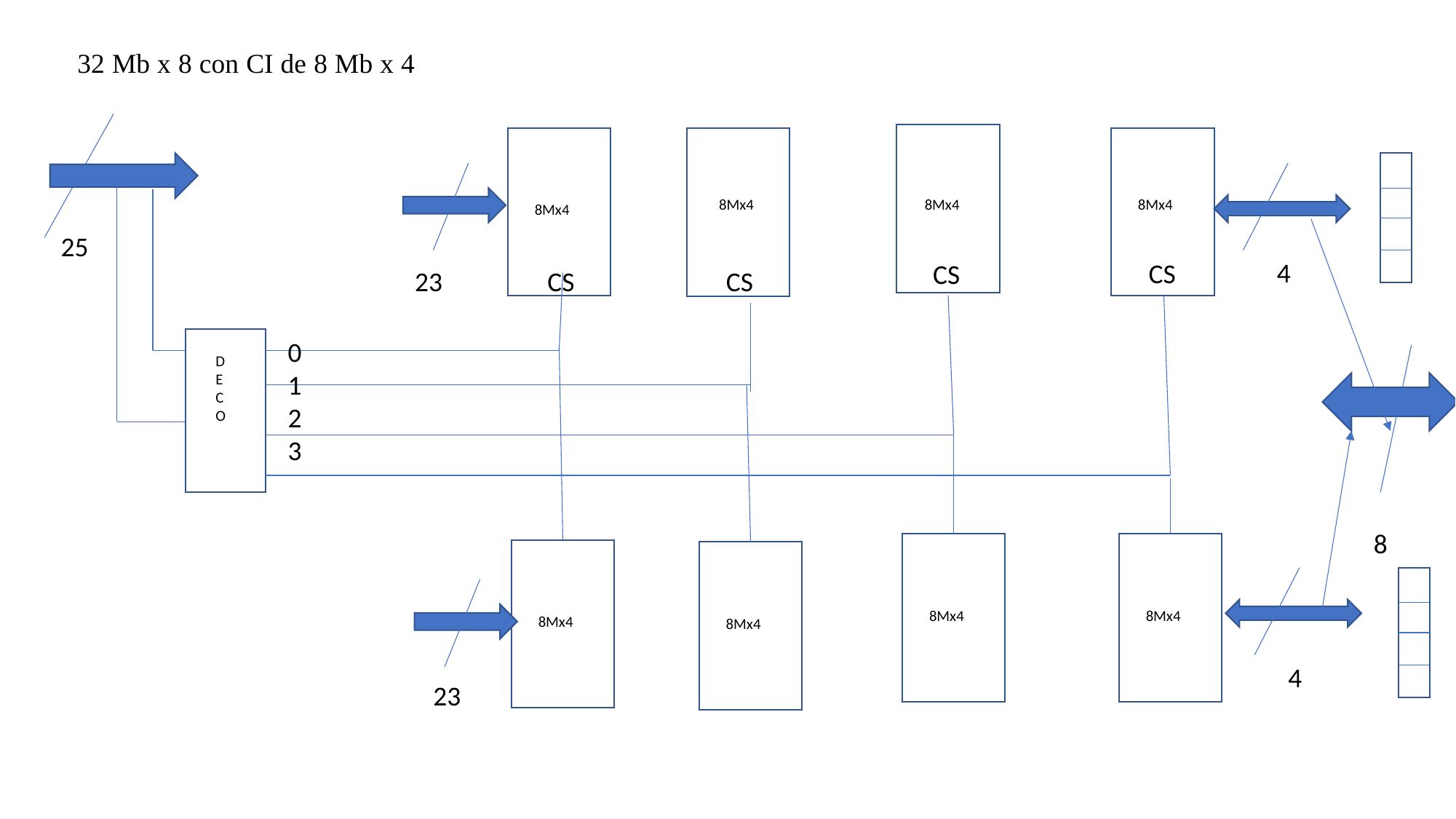

32 Mb x 8 con CI de 8 Mb x 4

8Mx4
8Mx4
8Mx4
8Mx4

25
4
CS
CS
23
CS
CS

0
1
2
3
D
E
C
O

8

8Mx4
8Mx4

8Mx4
8Mx4
4
23